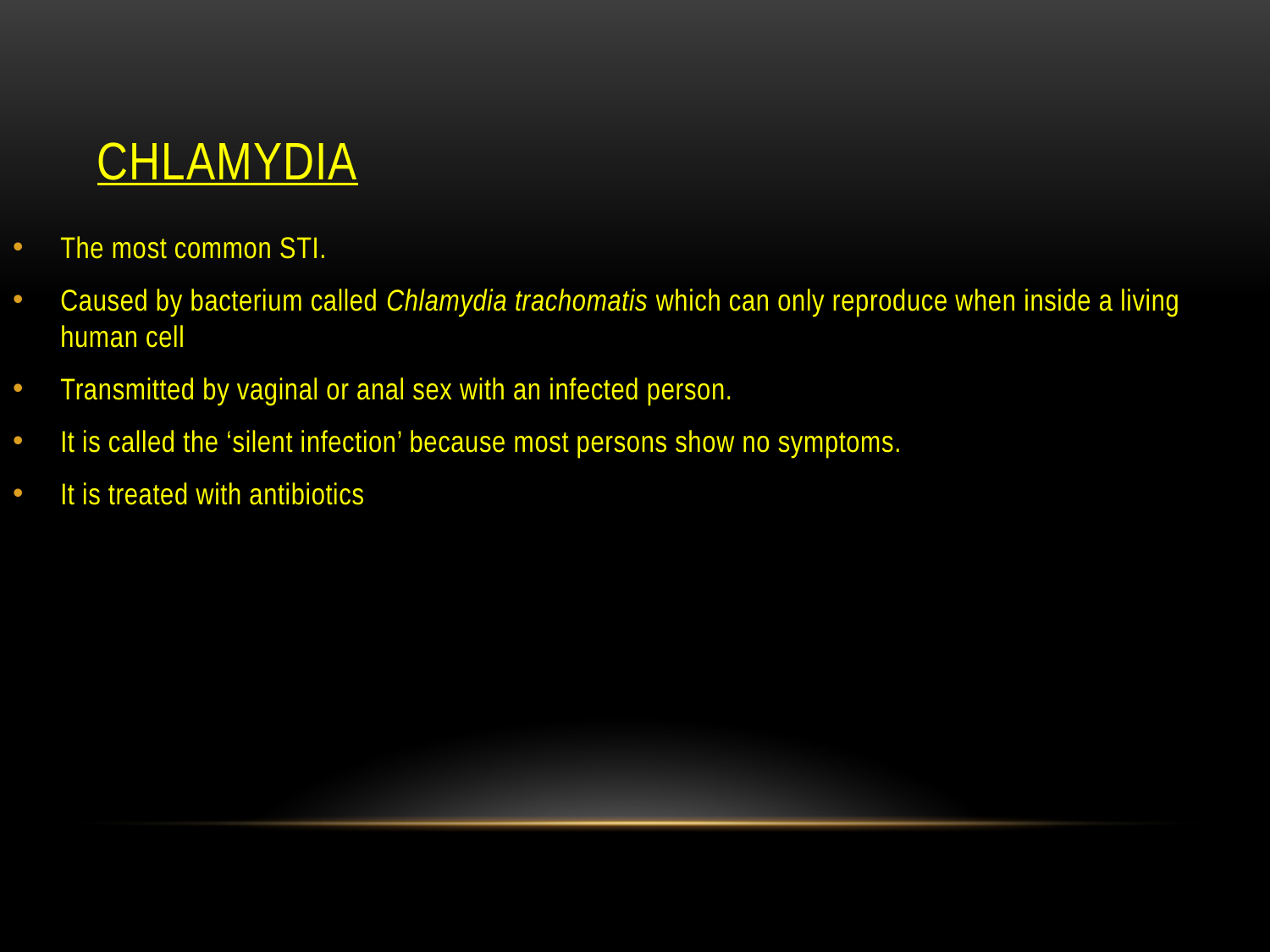

# Chlamydia
The most common STI.
Caused by bacterium called Chlamydia trachomatis which can only reproduce when inside a living human cell
Transmitted by vaginal or anal sex with an infected person.
It is called the ‘silent infection’ because most persons show no symptoms.
It is treated with antibiotics